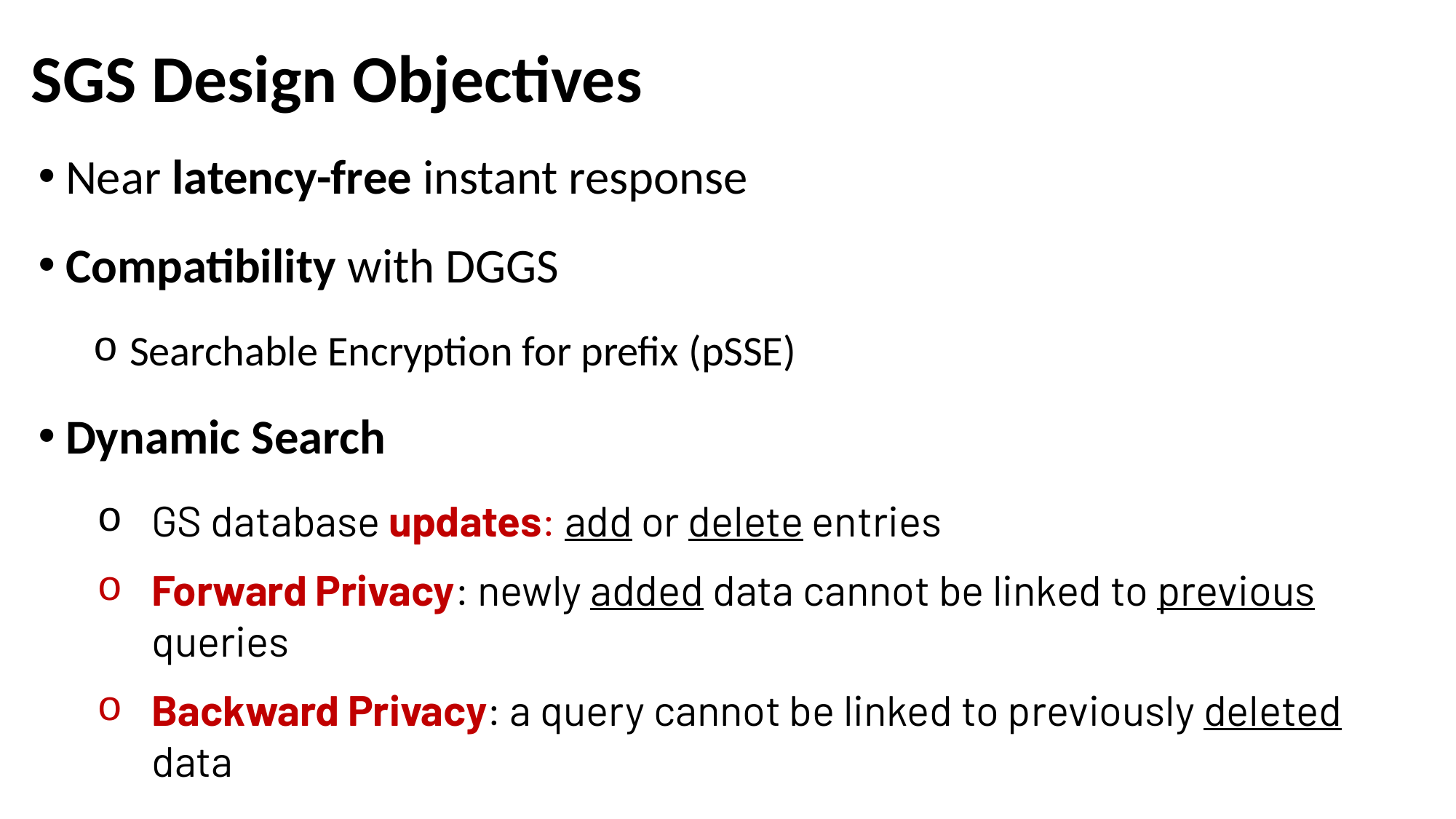

SGS Design Objectives
Near latency-free instant response
Compatibility with DGGS
 Searchable Encryption for prefix (pSSE)
Dynamic Search
GS database updates: add or delete entries
Forward Privacy: newly added data cannot be linked to previous queries
Backward Privacy: a query cannot be linked to previously deleted data